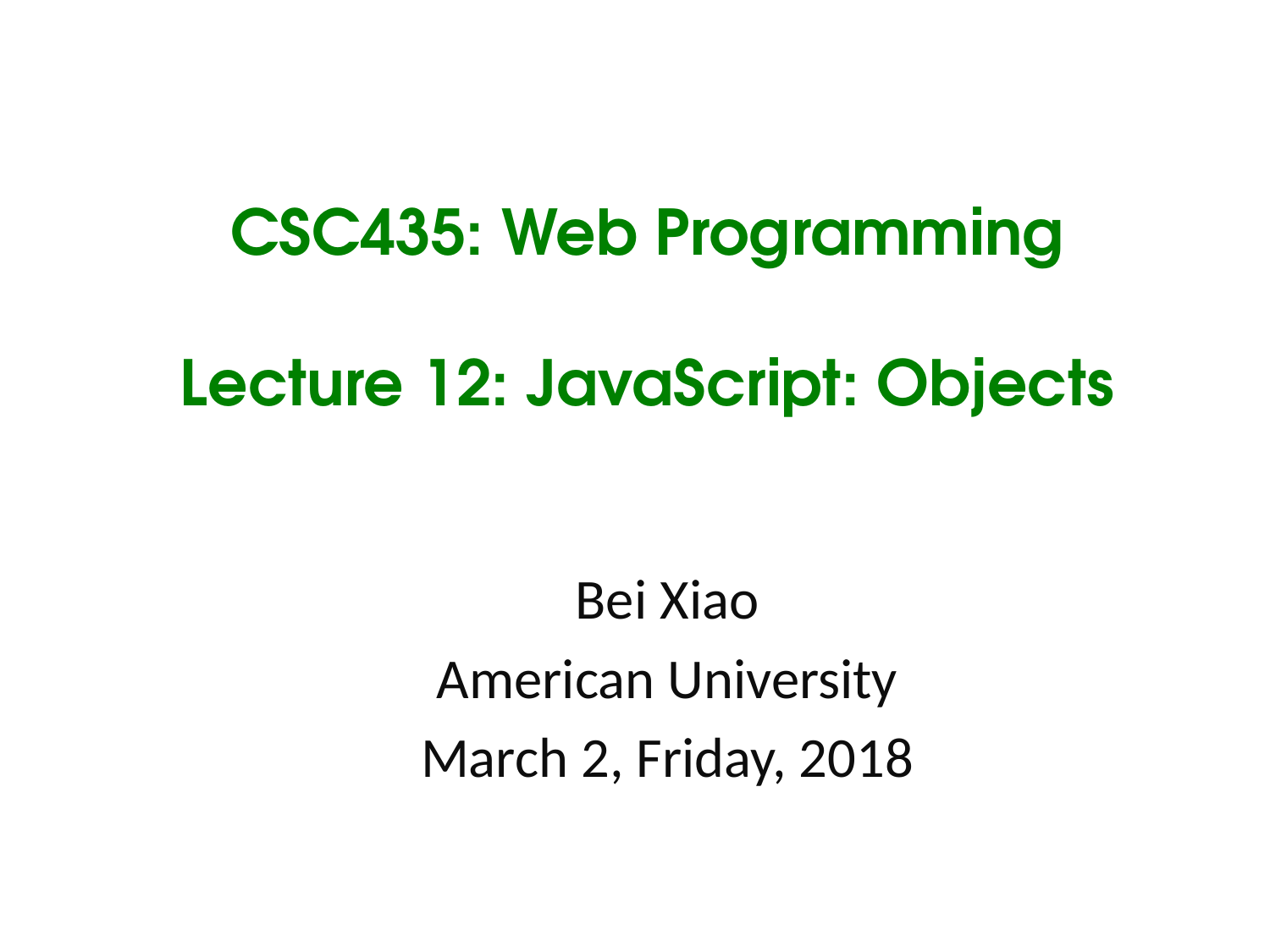

# CSC435: Web Programming Lecture 12: JavaScript: Objects
Bei Xiao
American University
March 2, Friday, 2018